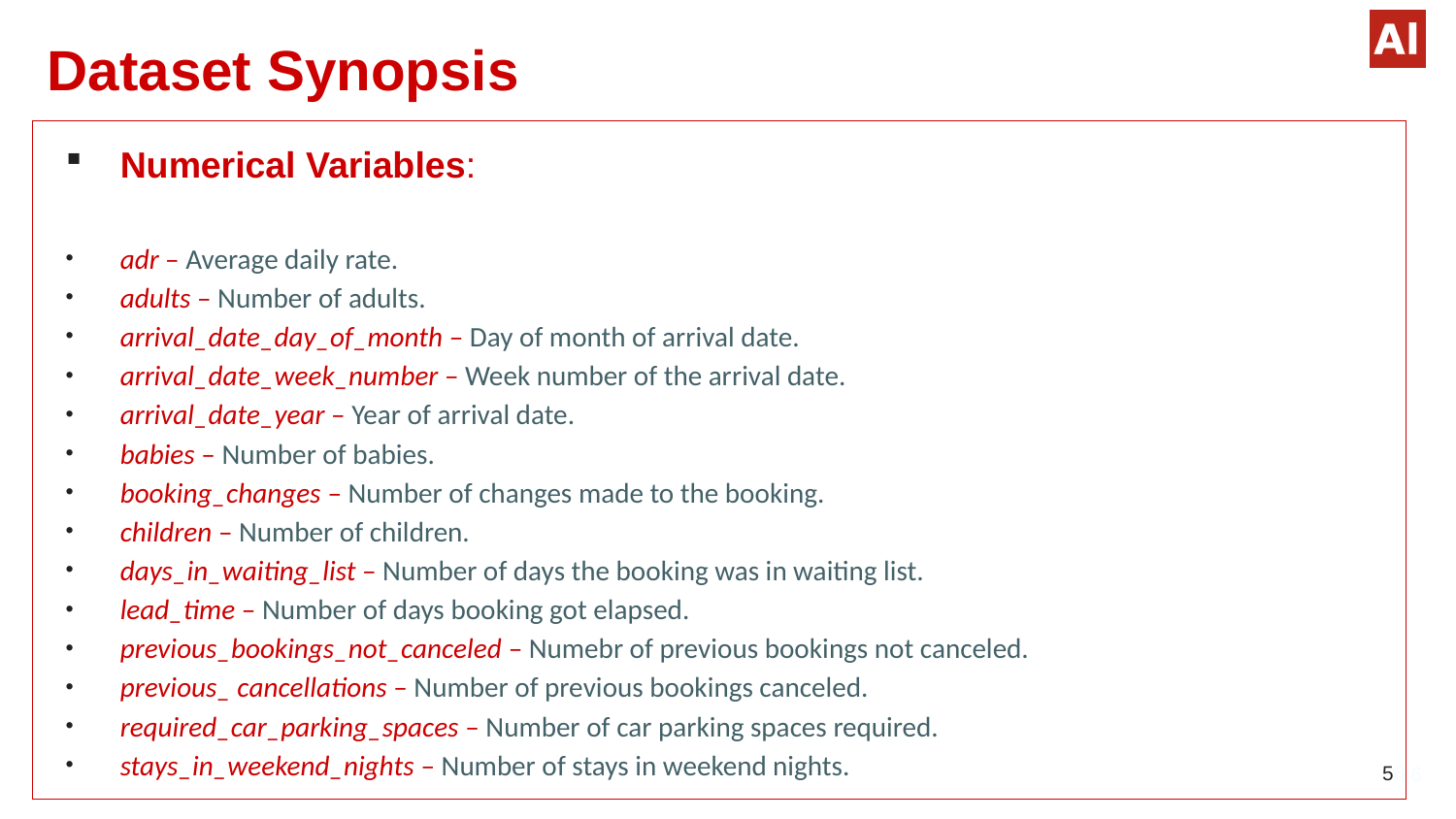

# Dataset Synopsis
Numerical Variables:

adr – Average daily rate.
adults – Number of adults.
arrival_date_day_of_month – Day of month of arrival date.
arrival_date_week_number – Week number of the arrival date.
arrival_date_year – Year of arrival date.
babies – Number of babies.
booking_changes – Number of changes made to the booking.
children – Number of children.
days_in_waiting_list – Number of days the booking was in waiting list.
lead_time – Number of days booking got elapsed.
previous_bookings_not_canceled – Numebr of previous bookings not canceled.
previous_ cancellations – Number of previous bookings canceled.
required_car_parking_spaces – Number of car parking spaces required.
stays_in_weekend_nights – Number of stays in weekend nights.

56
6